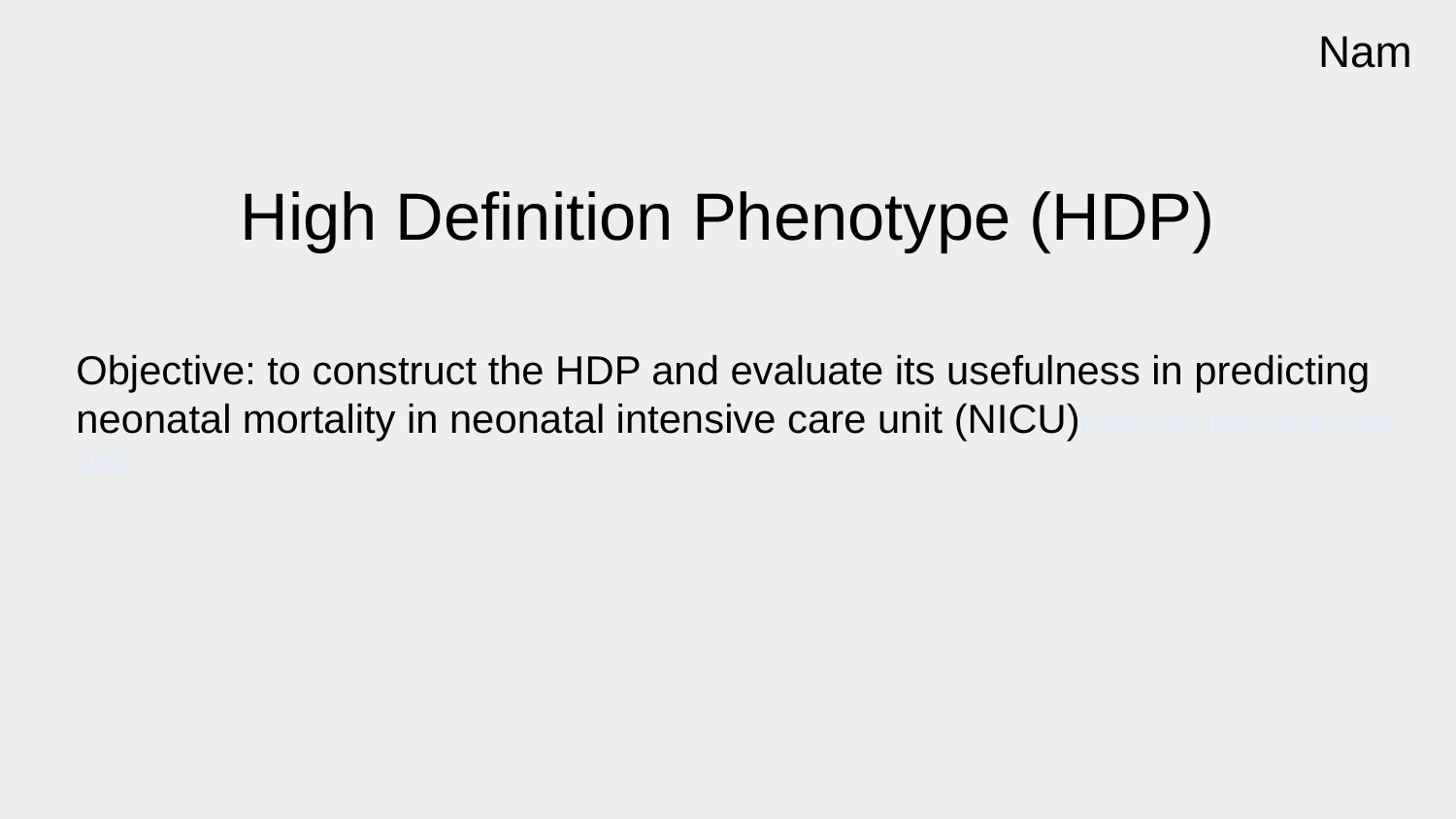

Nam
# High Definition Phenotype (HDP)
Objective: to construct the HDP and evaluate its usefulness in predicting neonatal mortality in neonatal intensive care unit (NICU)neonatal intensive care unit